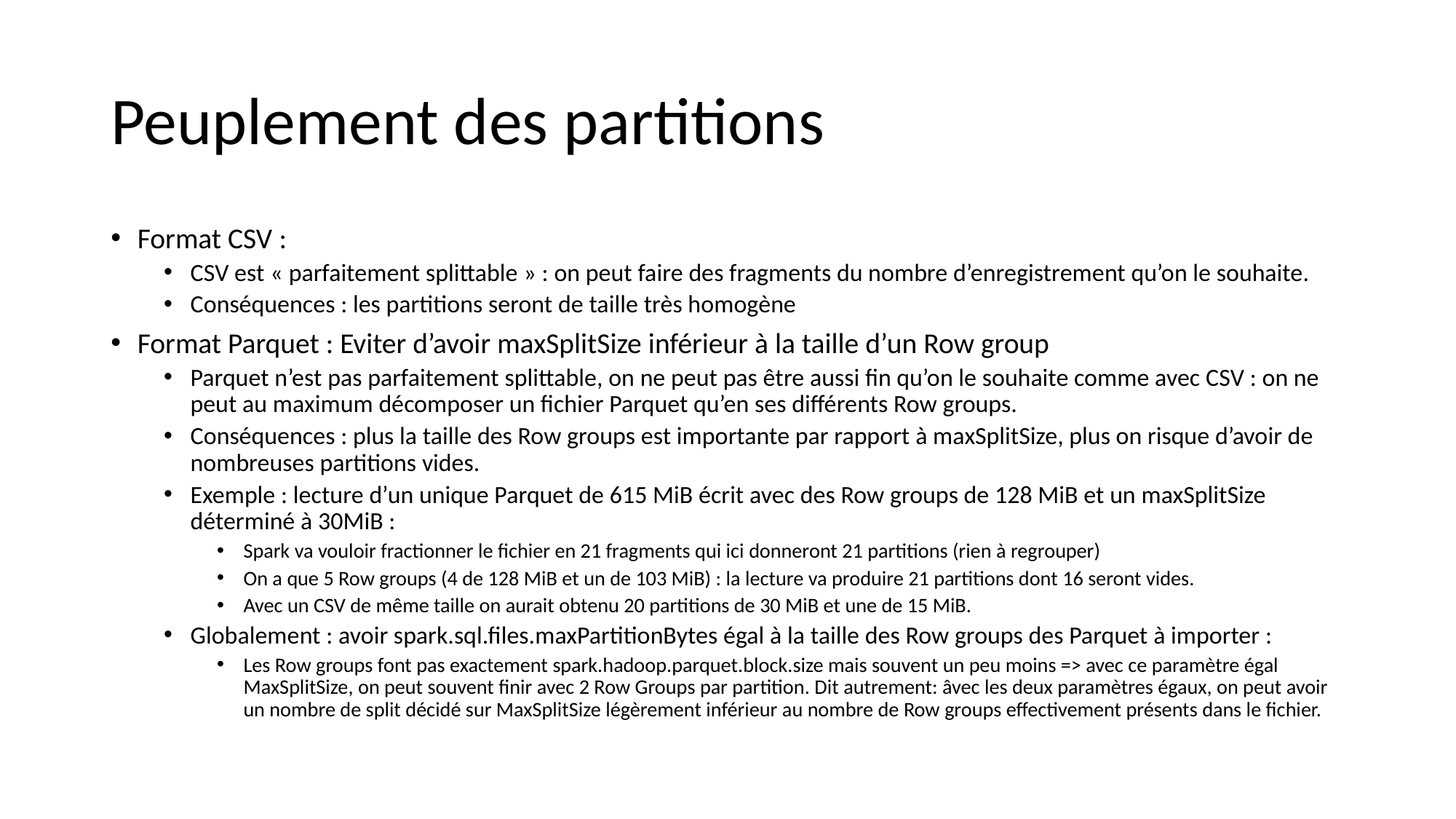

# Peuplement des partitions
Format CSV :
CSV est « parfaitement splittable » : on peut faire des fragments du nombre d’enregistrement qu’on le souhaite.
Conséquences : les partitions seront de taille très homogène
Format Parquet : Eviter d’avoir maxSplitSize inférieur à la taille d’un Row group
Parquet n’est pas parfaitement splittable, on ne peut pas être aussi fin qu’on le souhaite comme avec CSV : on ne peut au maximum décomposer un fichier Parquet qu’en ses différents Row groups.
Conséquences : plus la taille des Row groups est importante par rapport à maxSplitSize, plus on risque d’avoir de nombreuses partitions vides.
Exemple : lecture d’un unique Parquet de 615 MiB écrit avec des Row groups de 128 MiB et un maxSplitSize déterminé à 30MiB :
Spark va vouloir fractionner le fichier en 21 fragments qui ici donneront 21 partitions (rien à regrouper)
On a que 5 Row groups (4 de 128 MiB et un de 103 MiB) : la lecture va produire 21 partitions dont 16 seront vides.
Avec un CSV de même taille on aurait obtenu 20 partitions de 30 MiB et une de 15 MiB.
Globalement : avoir spark.sql.files.maxPartitionBytes égal à la taille des Row groups des Parquet à importer :
Les Row groups font pas exactement spark.hadoop.parquet.block.size mais souvent un peu moins => avec ce paramètre égal MaxSplitSize, on peut souvent finir avec 2 Row Groups par partition. Dit autrement: âvec les deux paramètres égaux, on peut avoir un nombre de split décidé sur MaxSplitSize légèrement inférieur au nombre de Row groups effectivement présents dans le fichier.